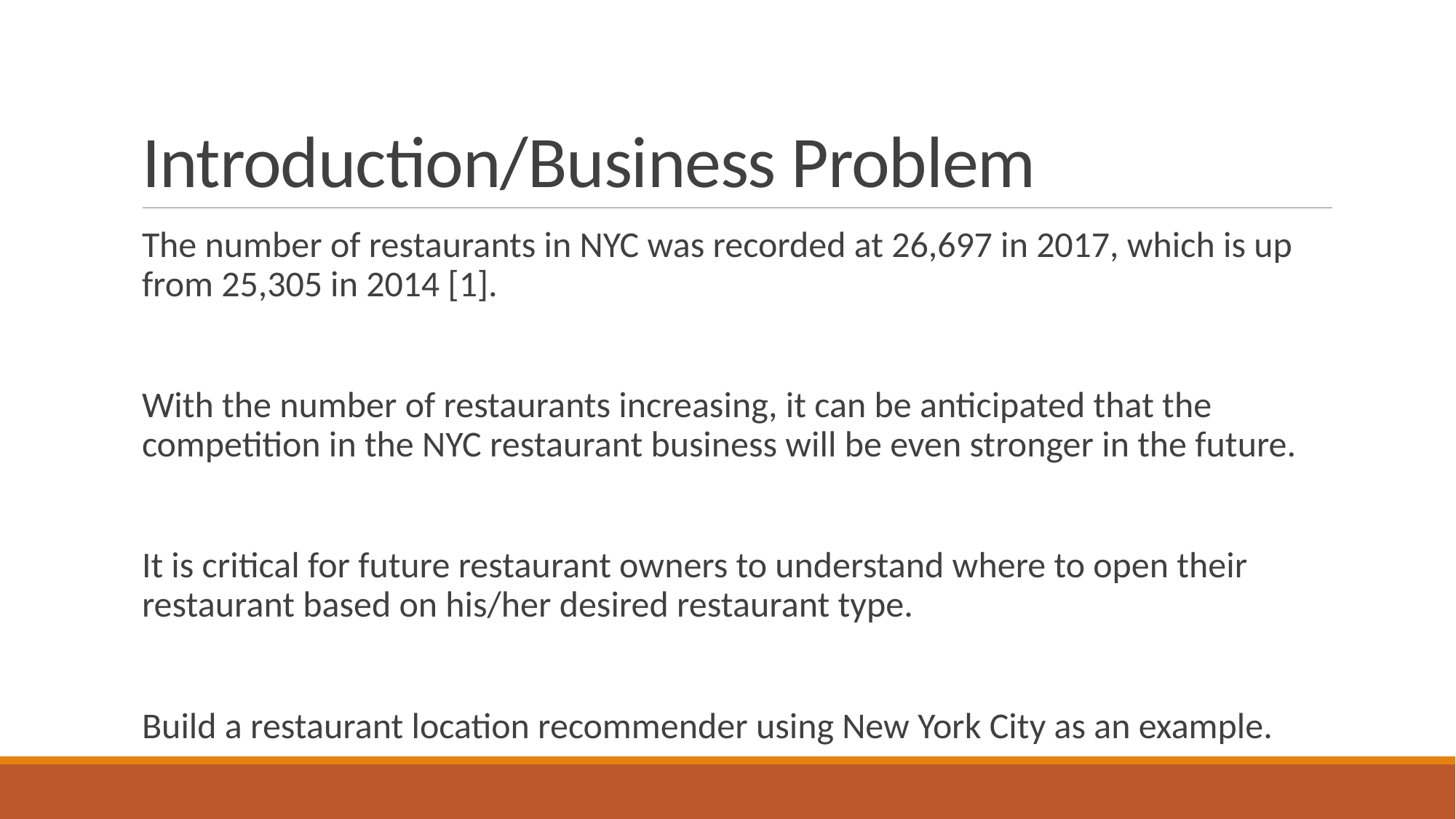

# Introduction/Business Problem
The number of restaurants in NYC was recorded at 26,697 in 2017, which is up from 25,305 in 2014 [1].

With the number of restaurants increasing, it can be anticipated that the competition in the NYC restaurant business will be even stronger in the future.

It is critical for future restaurant owners to understand where to open their restaurant based on his/her desired restaurant type.

Build a restaurant location recommender using New York City as an example.